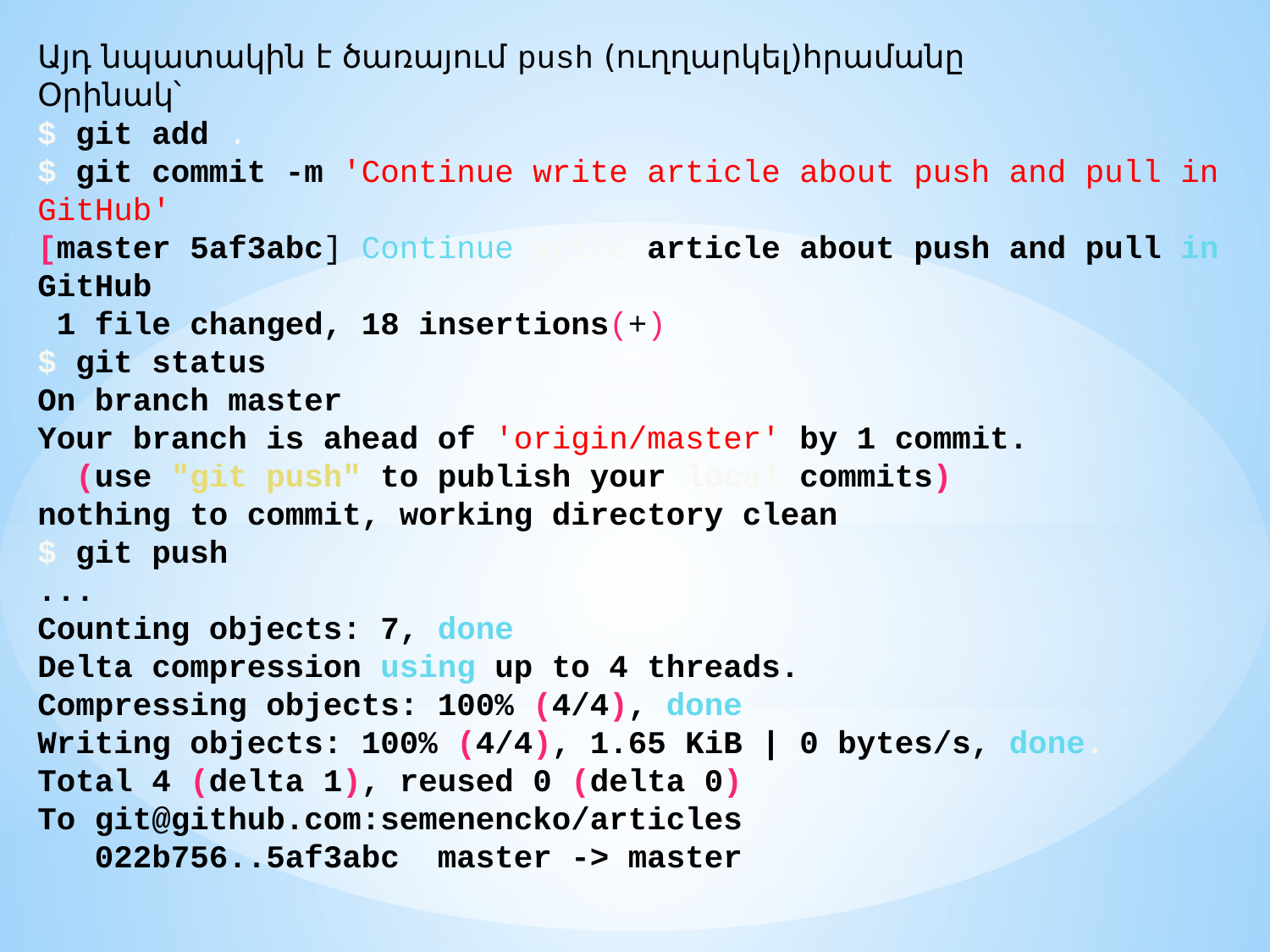

Այդ նպատակին է ծառայում push (ուղղարկել)հրամանը
Օրինակ՝
$ git add .
$ git commit -m 'Continue write article about push and pull in GitHub'
[master 5af3abc] Continue write article about push and pull in GitHub
 1 file changed, 18 insertions(+)
$ git status
On branch master
Your branch is ahead of 'origin/master' by 1 commit.
  (use "git push" to publish your local commits)
nothing to commit, working directory clean
$ git push
...
Counting objects: 7, done.
Delta compression using up to 4 threads.
Compressing objects: 100% (4/4), done.
Writing objects: 100% (4/4), 1.65 KiB | 0 bytes/s, done.
Total 4 (delta 1), reused 0 (delta 0)
To git@github.com:semenencko/articles
   022b756..5af3abc  master -> master
|  | Push |
| --- | --- |